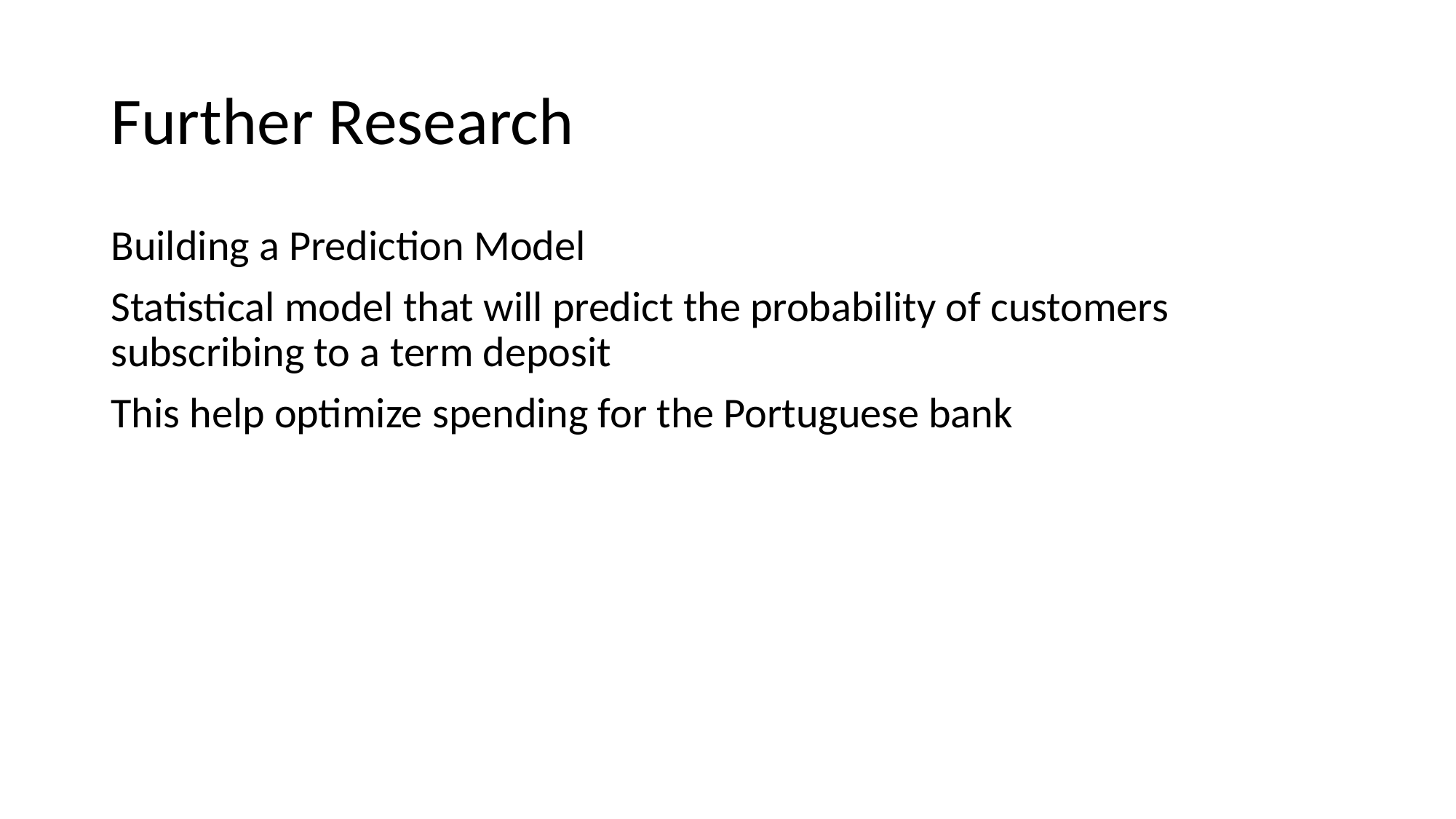

# Further Research
Building a Prediction Model
Statistical model that will predict the probability of customers subscribing to a term deposit
This help optimize spending for the Portuguese bank